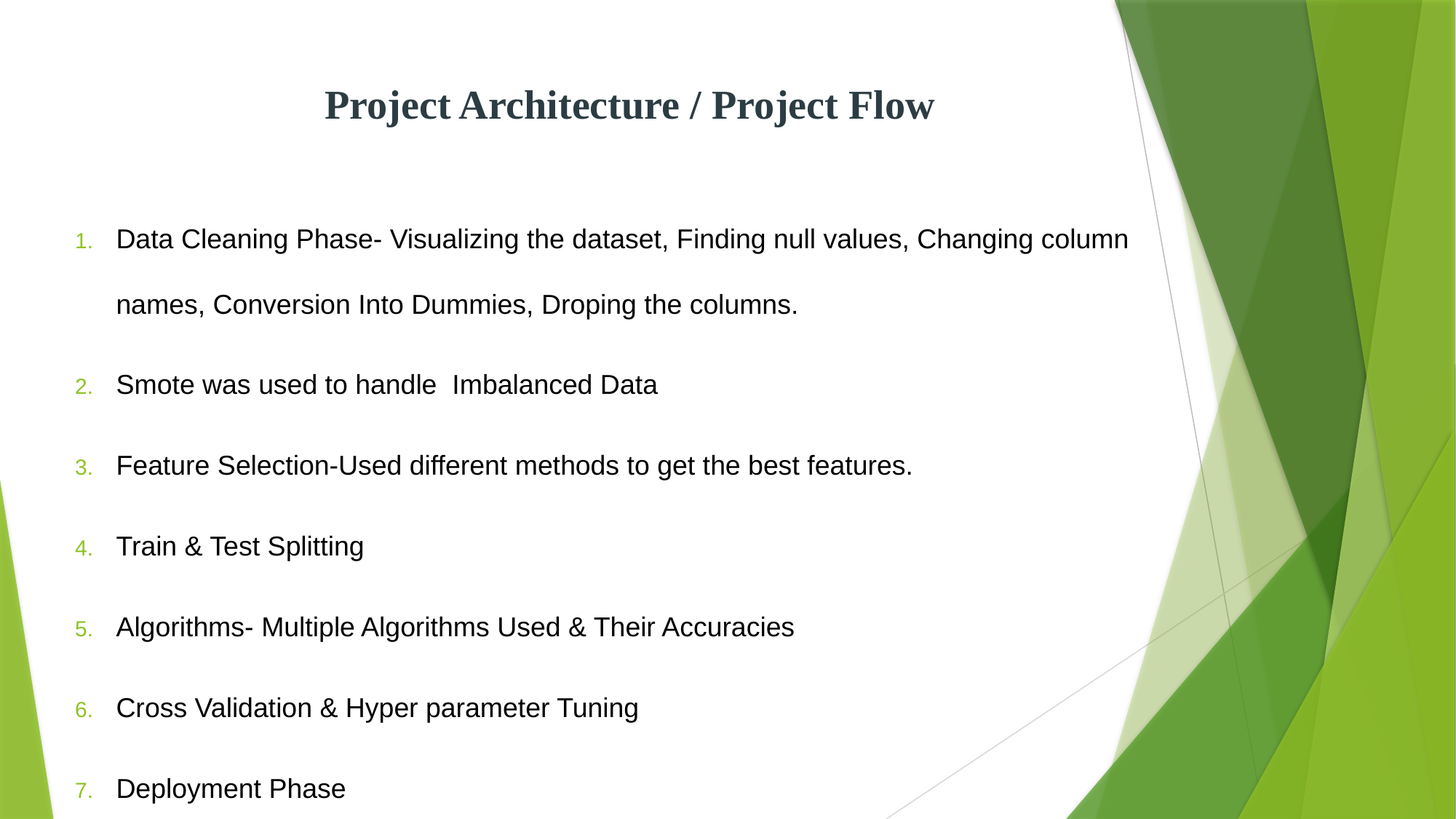

# Project Architecture / Project Flow
Data Cleaning Phase- Visualizing the dataset, Finding null values, Changing column names, Conversion Into Dummies, Droping the columns.
Smote was used to handle  Imbalanced Data
Feature Selection-Used different methods to get the best features.
Train & Test Splitting
Algorithms- Multiple Algorithms Used & Their Accuracies
Cross Validation & Hyper parameter Tuning
Deployment Phase